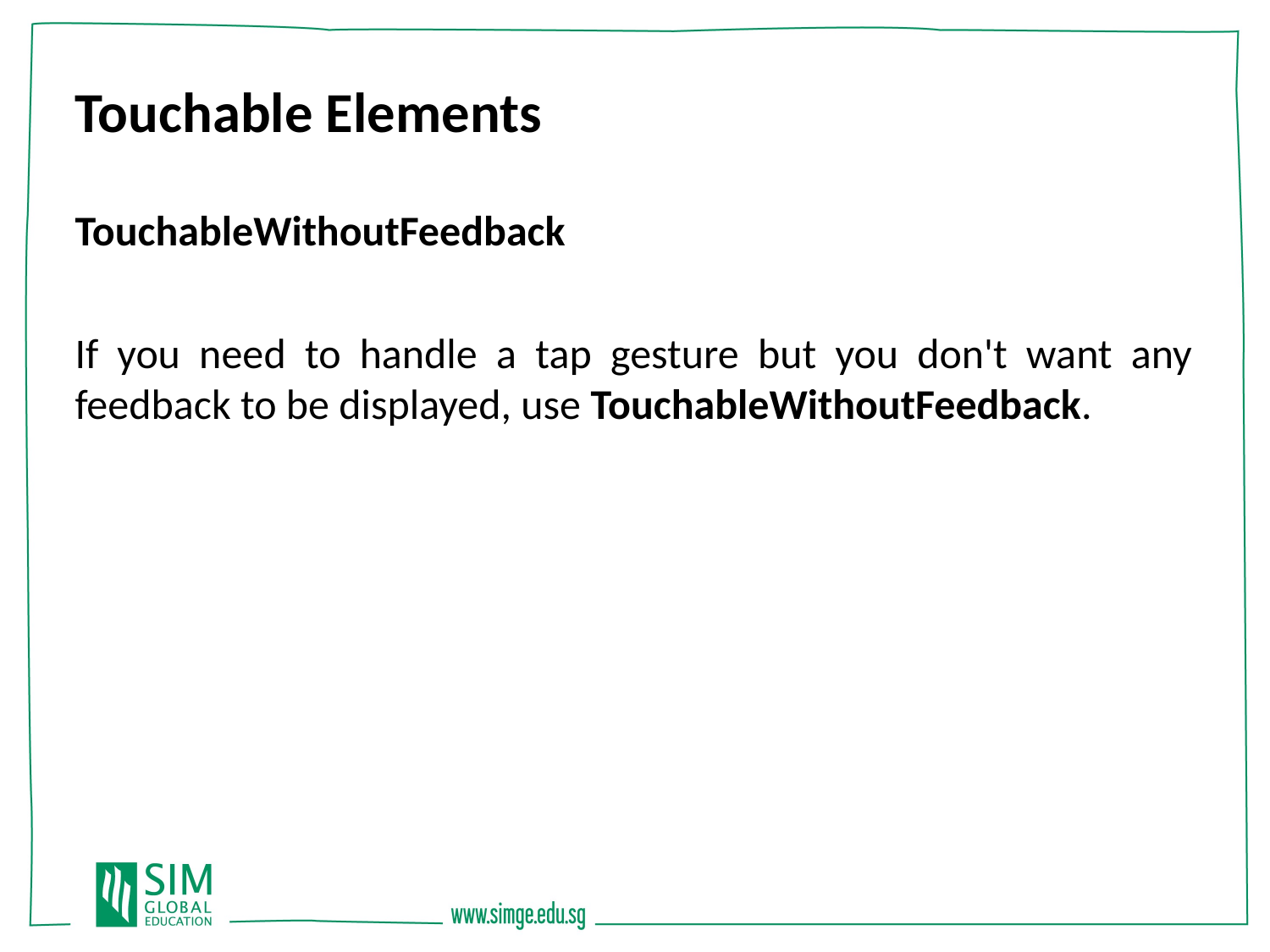

Touchable Elements
TouchableWithoutFeedback

If you need to handle a tap gesture but you don't want any feedback to be displayed, use TouchableWithoutFeedback.